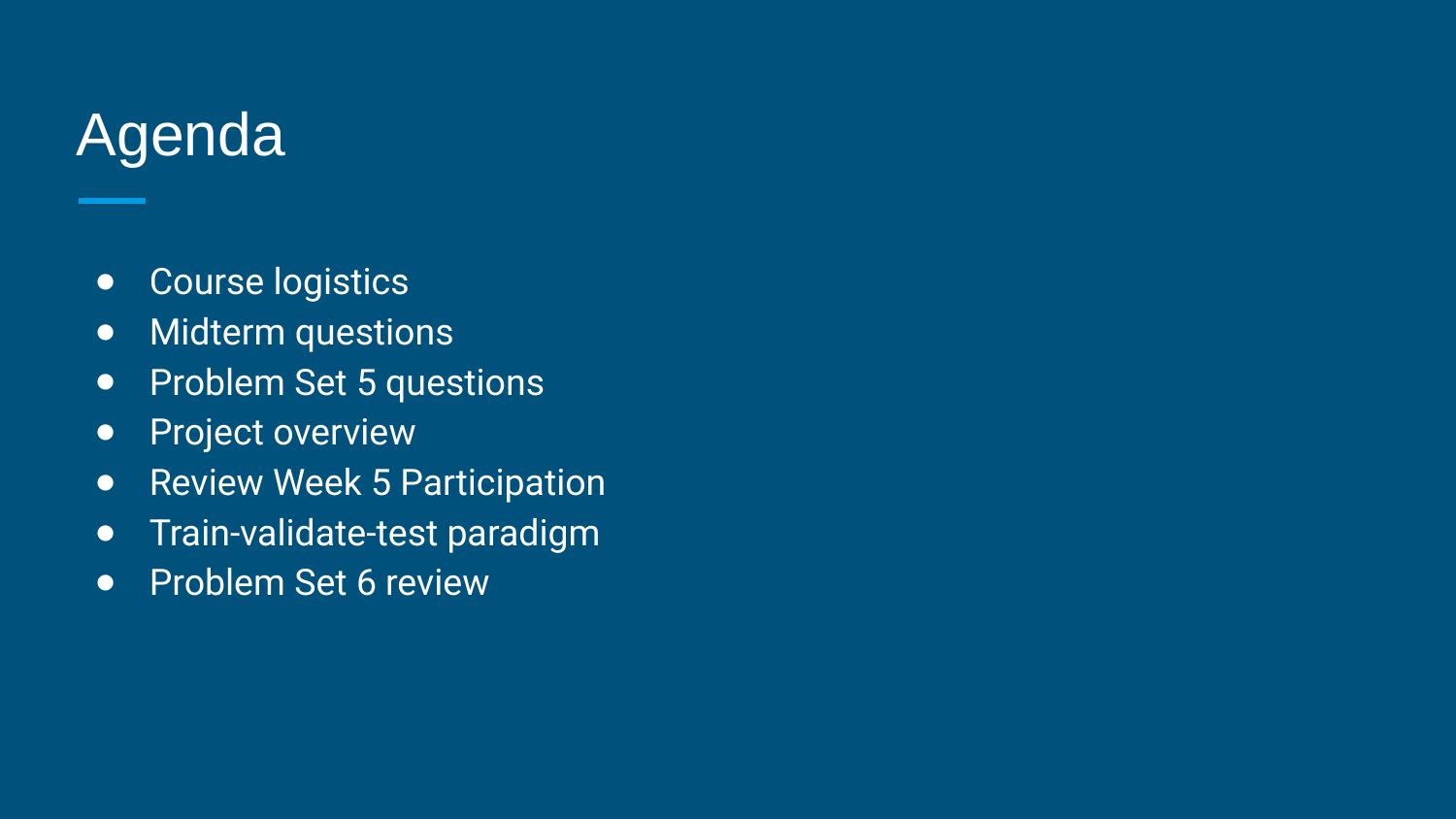

# Agenda
Course logistics
Midterm questions
Problem Set 5 questions
Project overview
Review Week 5 Participation
Train-validate-test paradigm
Problem Set 6 review